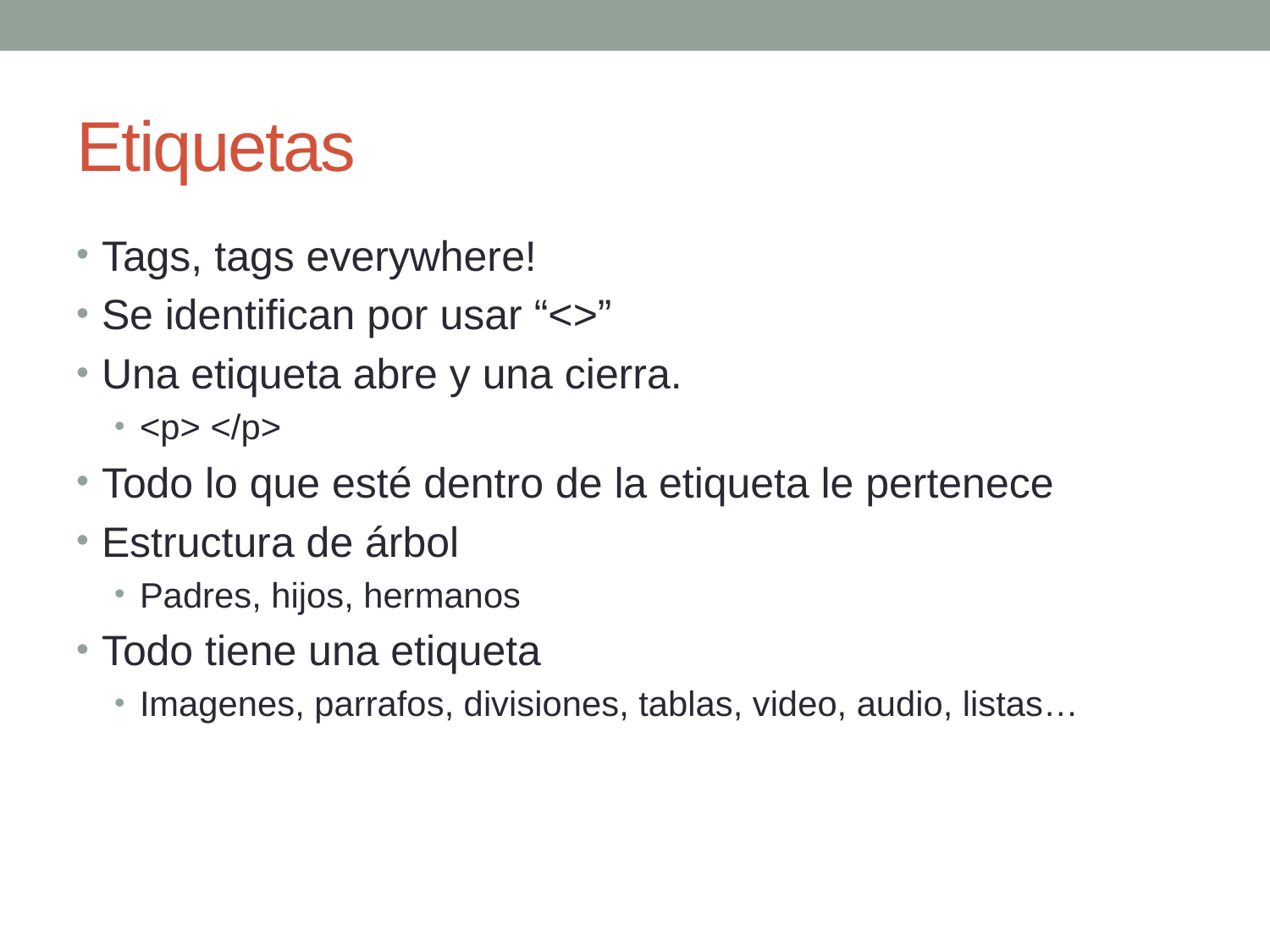

# Etiquetas
Tags, tags everywhere!
Se identifican por usar “<>”
Una etiqueta abre y una cierra.
<p> </p>
Todo lo que esté dentro de la etiqueta le pertenece
Estructura de árbol
Padres, hijos, hermanos
Todo tiene una etiqueta
Imagenes, parrafos, divisiones, tablas, video, audio, listas…